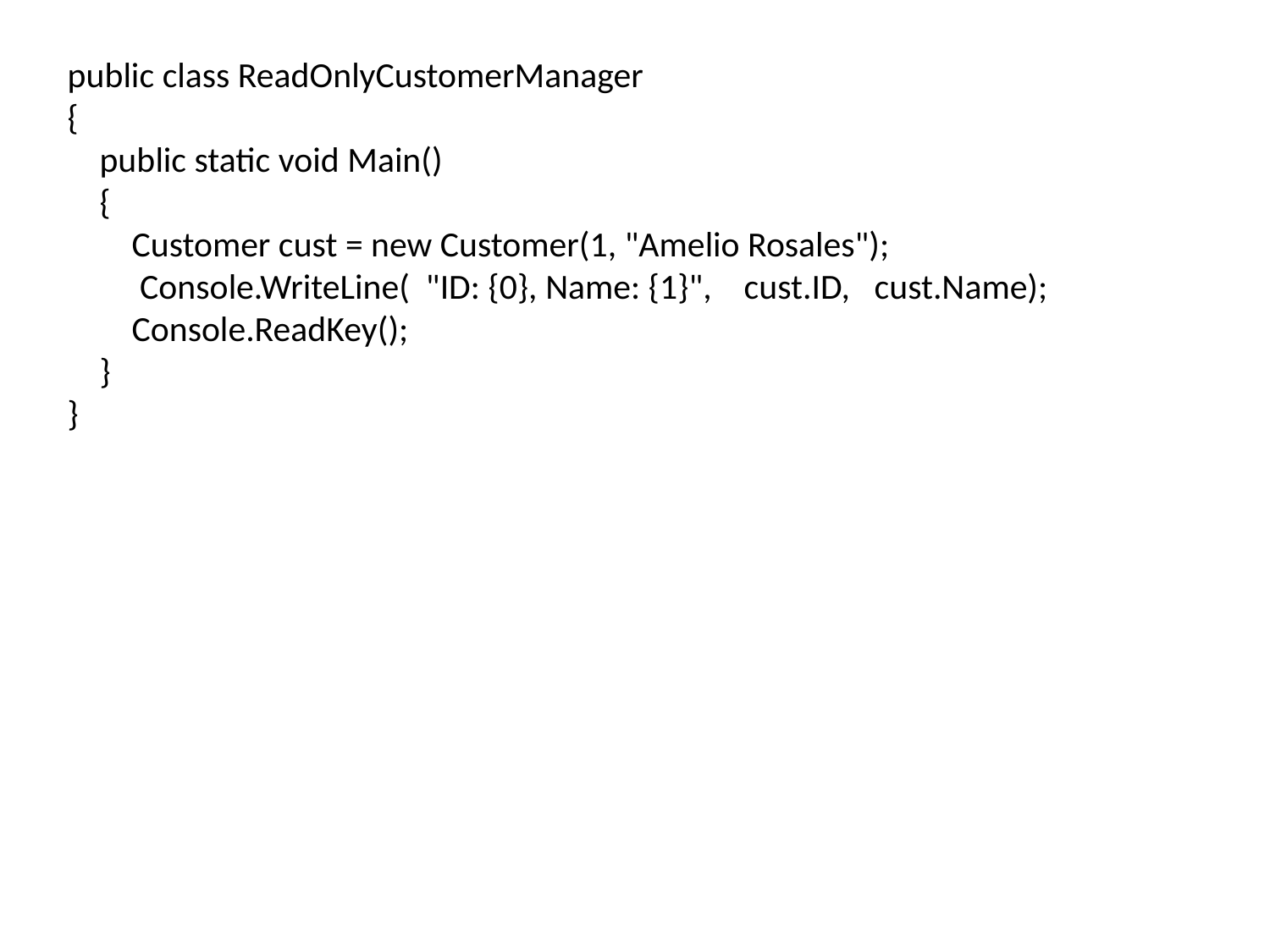

public class ReadOnlyCustomerManager
{
    public static void Main()
    {
        Customer cust = new Customer(1, "Amelio Rosales");
         Console.WriteLine(  "ID: {0}, Name: {1}",    cust.ID,   cust.Name);
        Console.ReadKey();
    }
}